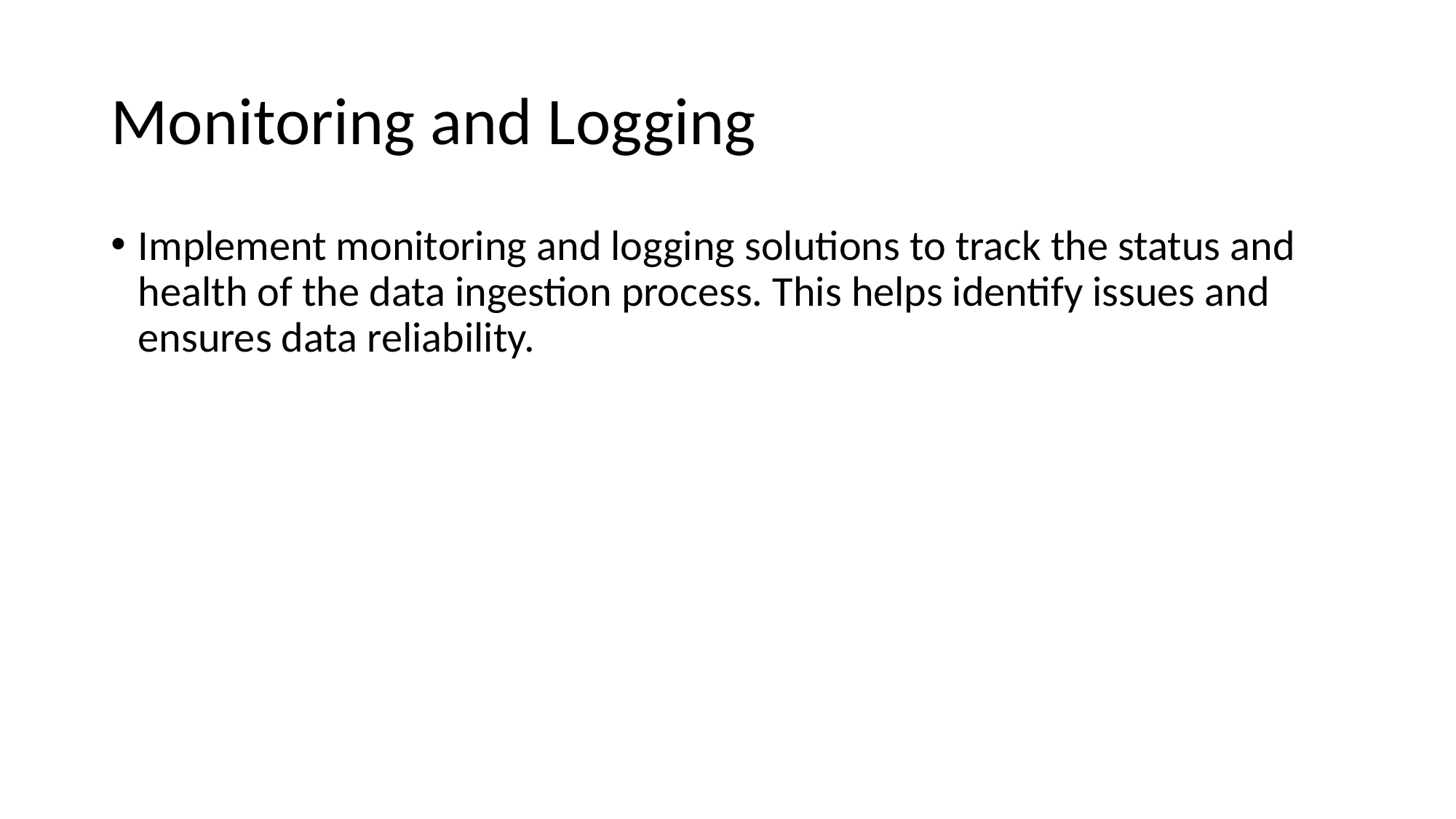

# Monitoring and Logging
Implement monitoring and logging solutions to track the status and health of the data ingestion process. This helps identify issues and ensures data reliability.